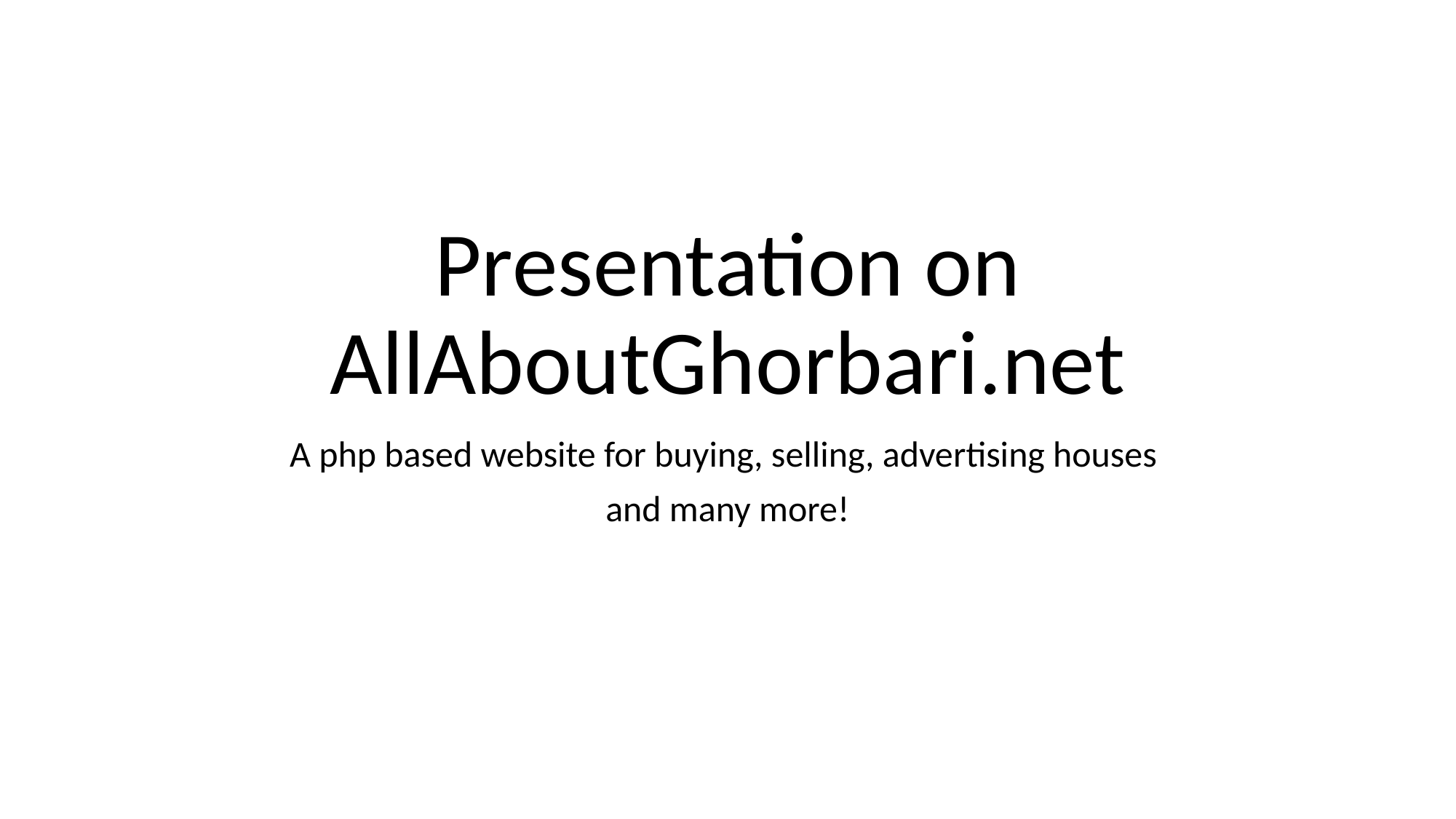

# Presentation on AllAboutGhorbari.net
A php based website for buying, selling, advertising houses
and many more!